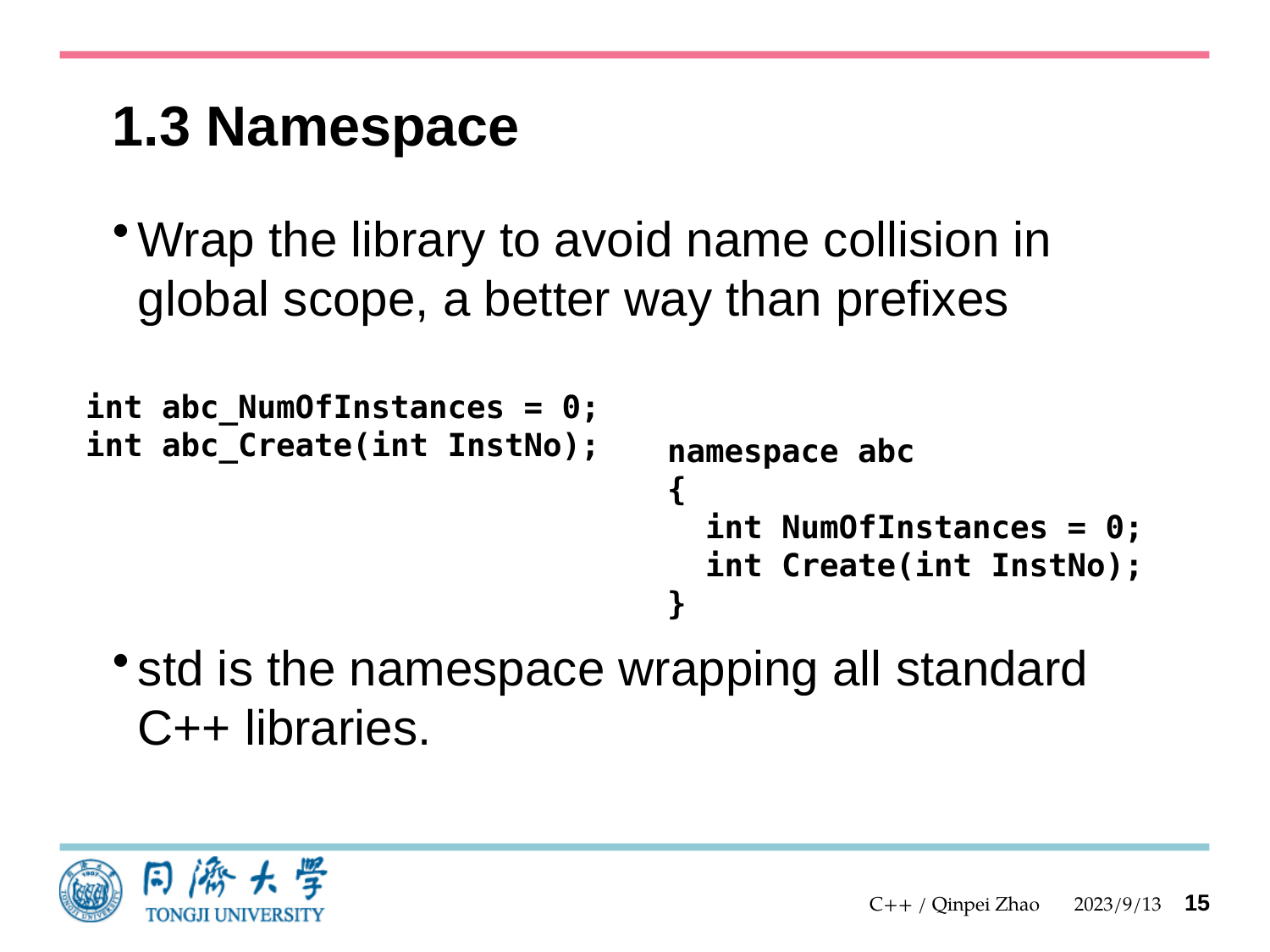

# 1.3 Namespace
Wrap the library to avoid name collision in global scope, a better way than prefixes

std is the namespace wrapping all standard C++ libraries.
int abc_NumOfInstances = 0;
int abc_Create(int InstNo);

namespace abc
{
  int NumOfInstances = 0;
  int Create(int InstNo);
}
C++ / Qinpei Zhao
2023/9/13
15